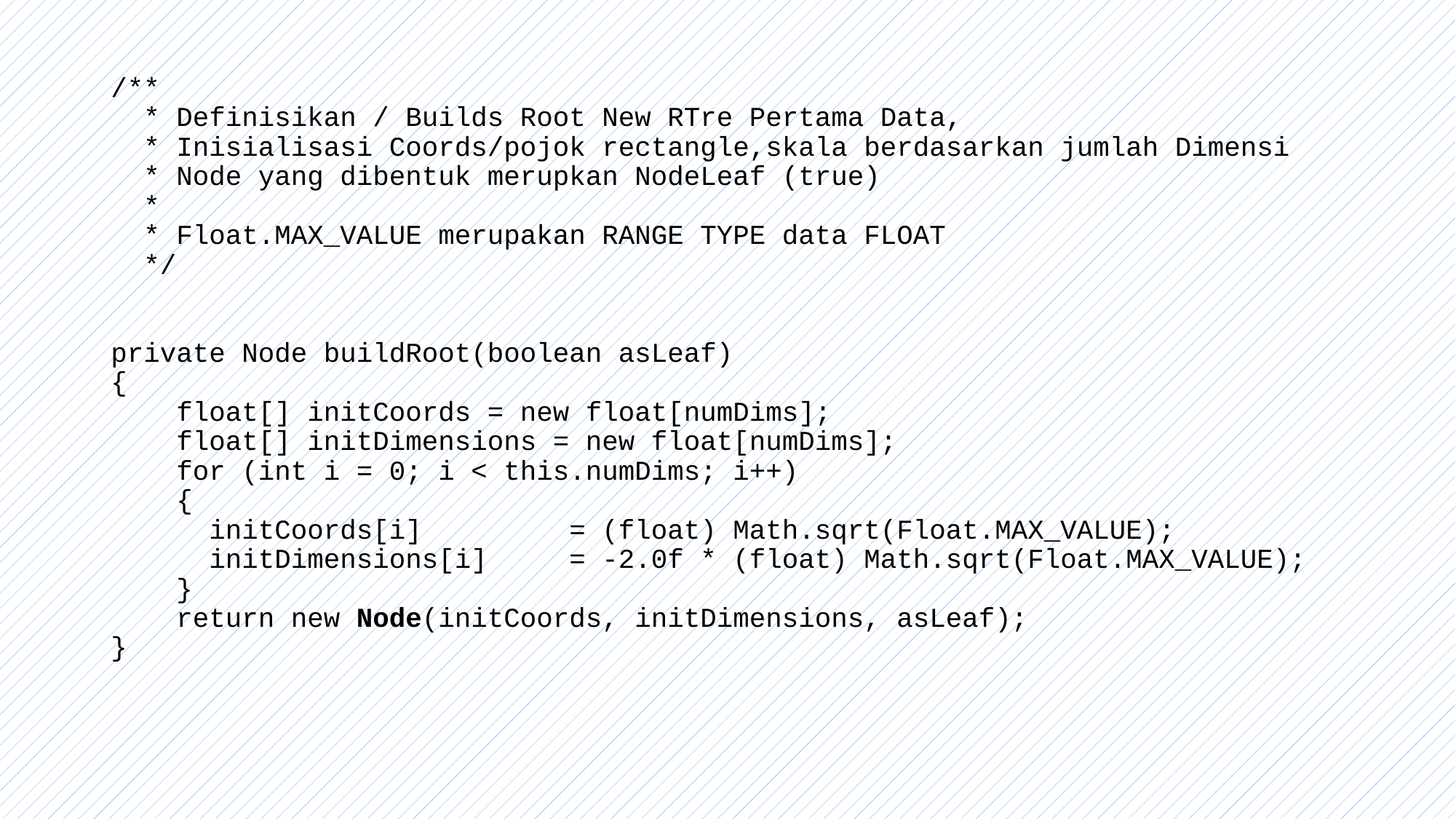

/**
  * Definisikan / Builds Root New RTre Pertama Data,
  * Inisialisasi Coords/pojok rectangle,skala berdasarkan jumlah Dimensi
  * Node yang dibentuk merupkan NodeLeaf (true)
  *
  * Float.MAX_VALUE merupakan RANGE TYPE data FLOAT
  */

private Node buildRoot(boolean asLeaf)
{
    float[] initCoords = new float[numDims];
    float[] initDimensions = new float[numDims];
    for (int i = 0; i < this.numDims; i++)
    {
      initCoords[i]         = (float) Math.sqrt(Float.MAX_VALUE);
      initDimensions[i]     = -2.0f * (float) Math.sqrt(Float.MAX_VALUE);
    }
    return new Node(initCoords, initDimensions, asLeaf);
}